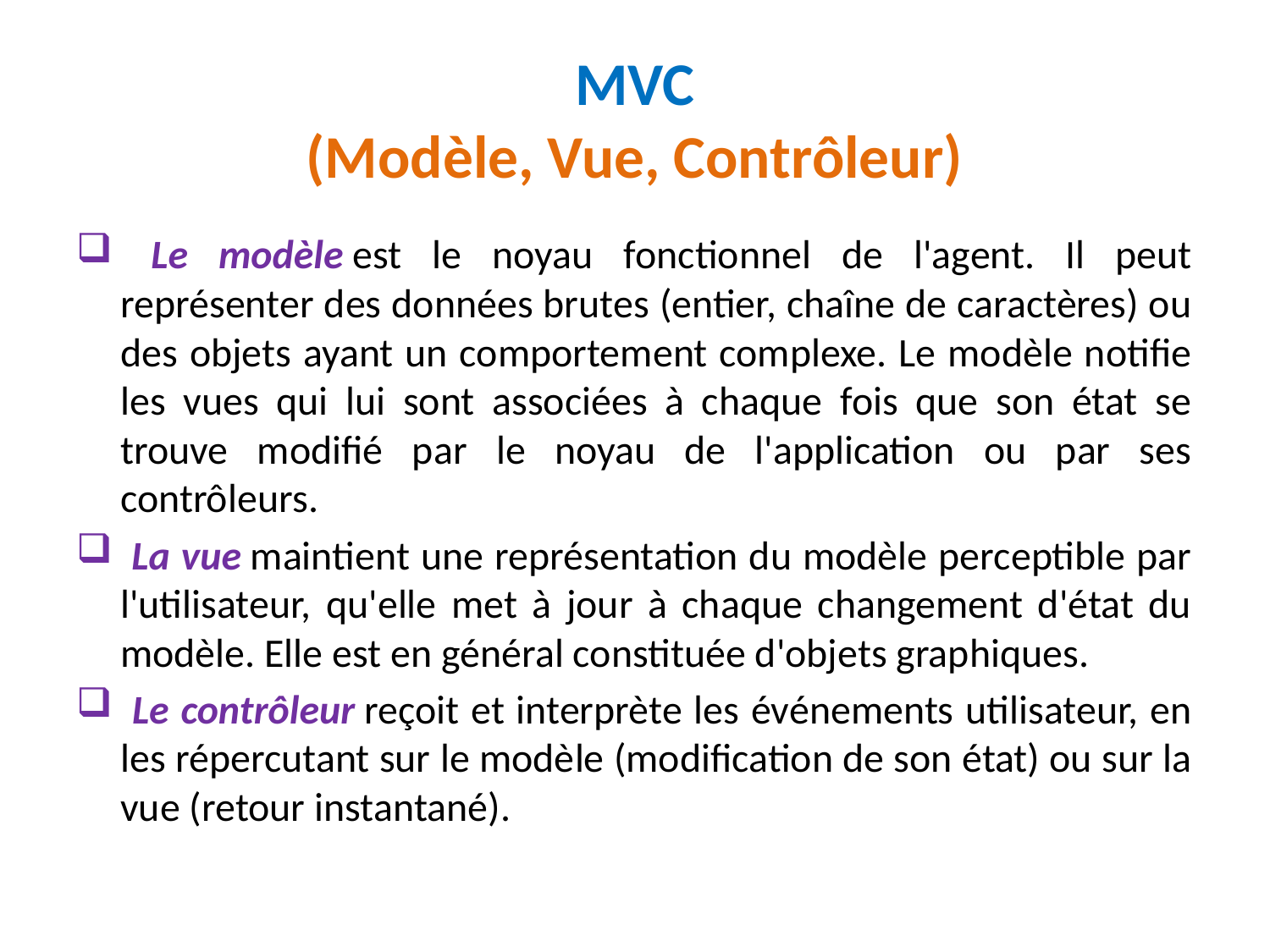

# MVC (Modèle, Vue, Contrôleur)
 Le modèle est le noyau fonctionnel de l'agent. Il peut représenter des données brutes (entier, chaîne de caractères) ou des objets ayant un comportement complexe. Le modèle notifie les vues qui lui sont associées à chaque fois que son état se trouve modifié par le noyau de l'application ou par ses contrôleurs.
 La vue maintient une représentation du modèle perceptible par l'utilisateur, qu'elle met à jour à chaque changement d'état du modèle. Elle est en général constituée d'objets graphiques.
 Le contrôleur reçoit et interprète les événements utilisateur, en les répercutant sur le modèle (modification de son état) ou sur la vue (retour instantané).